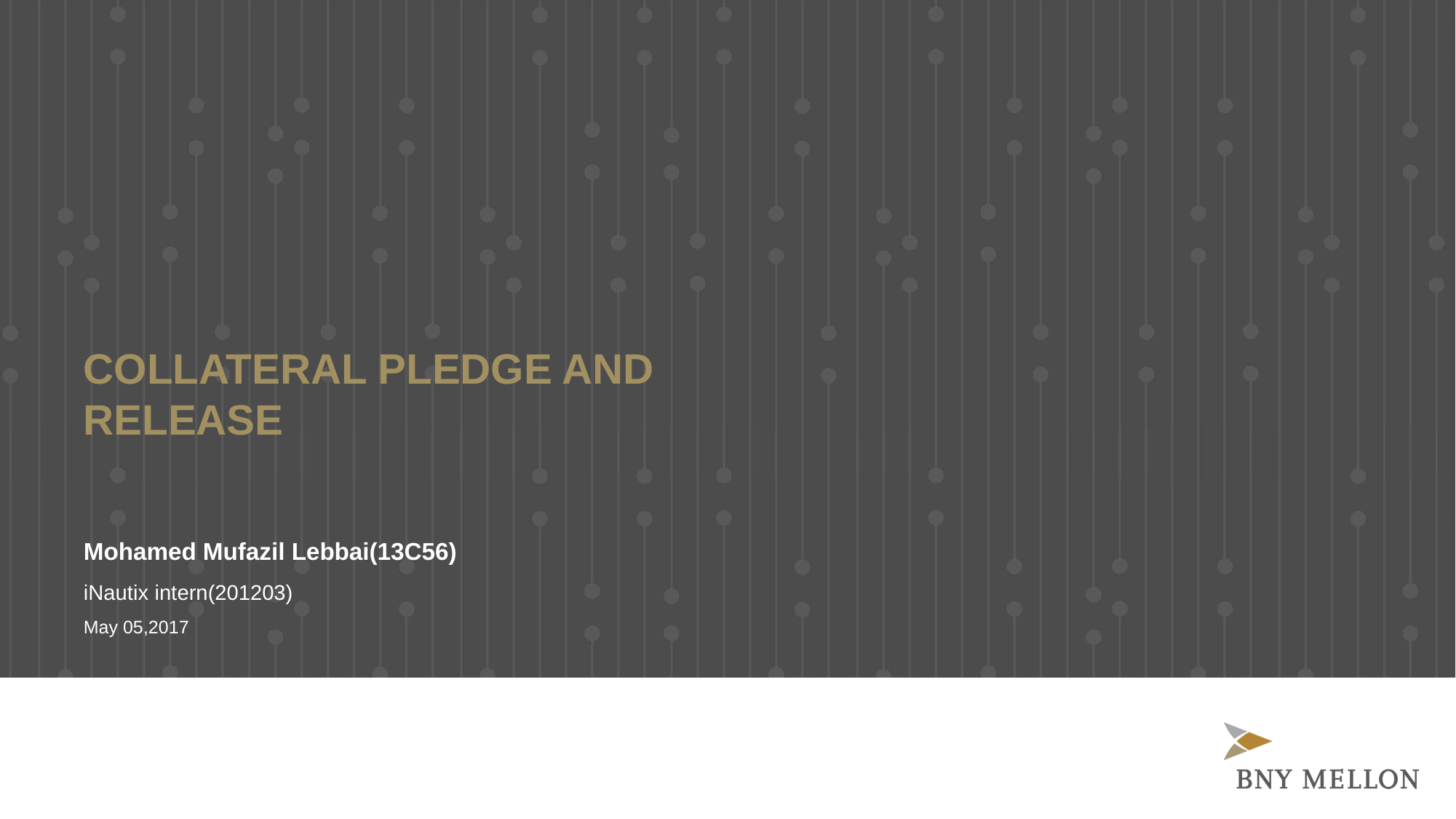

# COLLATERAL PLEDGE AND RELEASE
Mohamed Mufazil Lebbai(13C56)
iNautix intern(201203)
May 05,2017